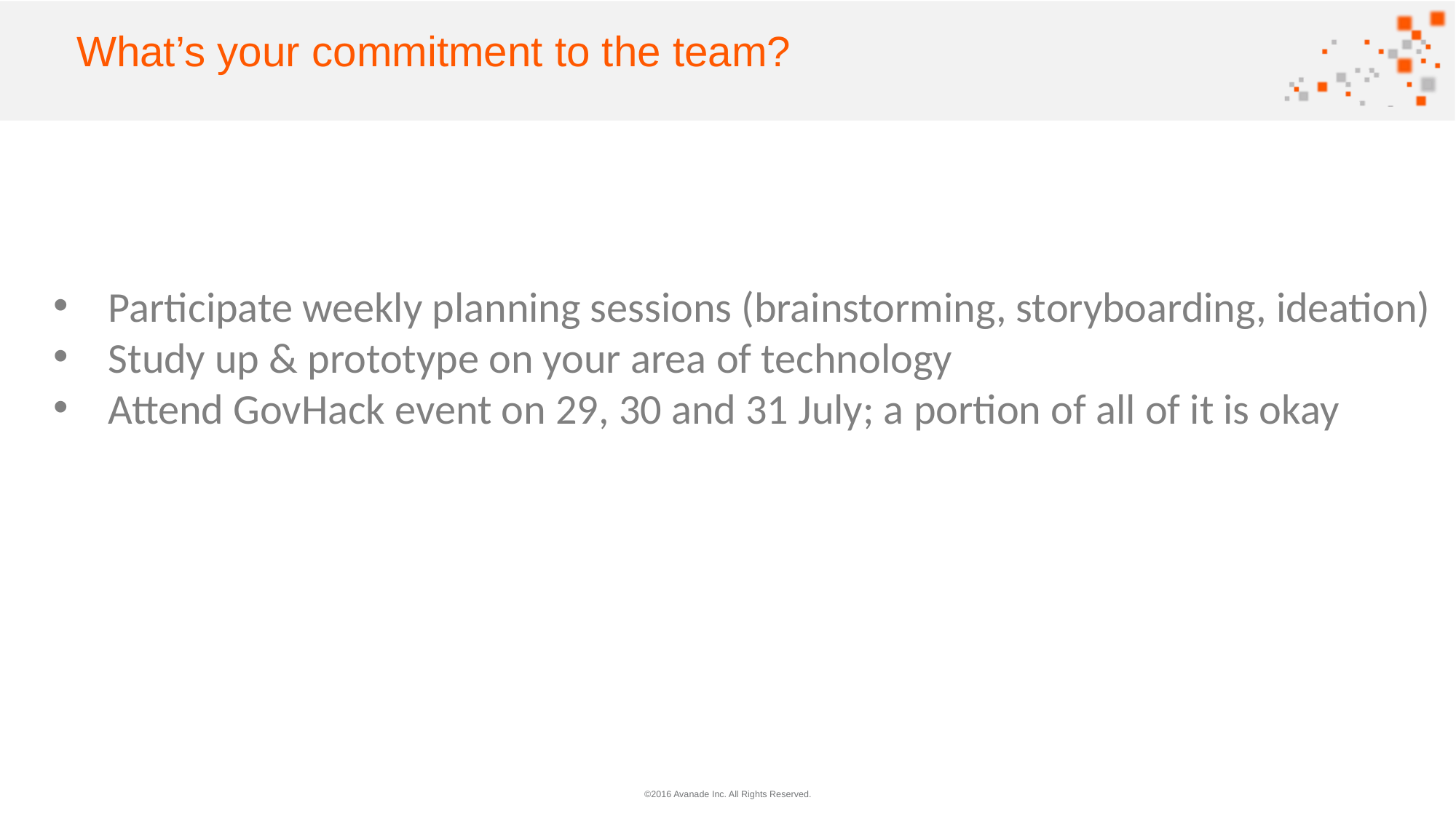

# What’s your commitment to the team?

Participate weekly planning sessions (brainstorming, storyboarding, ideation)
Study up & prototype on your area of technology
Attend GovHack event on 29, 30 and 31 July; a portion of all of it is okay